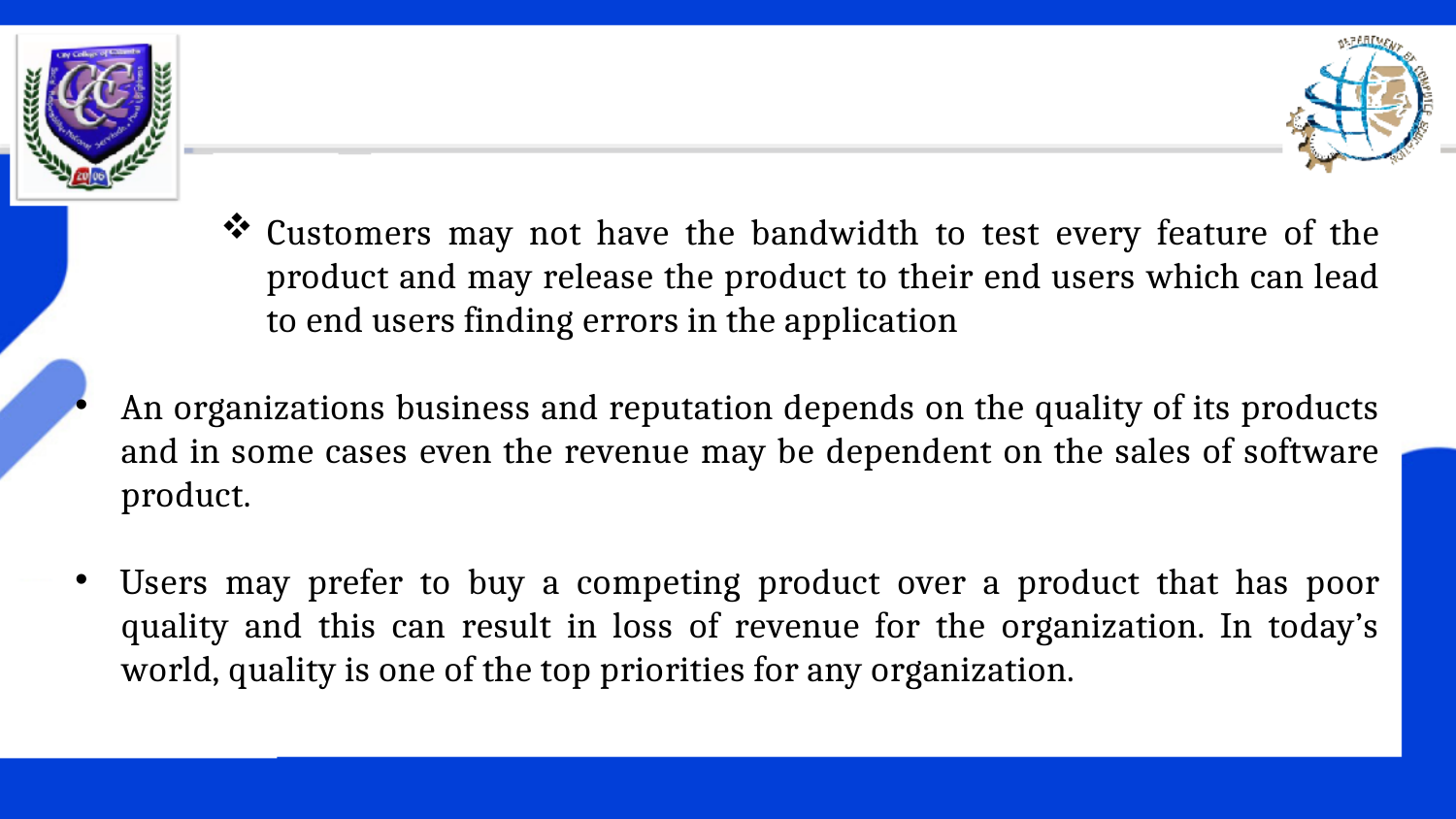

Customers may not have the bandwidth to test every feature of the product and may release the product to their end users which can lead to end users finding errors in the application

An organizations business and reputation depends on the quality of its products and in some cases even the revenue may be dependent on the sales of software product.

Users may prefer to buy a competing product over a product that has poor quality and this can result in loss of revenue for the organization. In today’s world, quality is one of the top priorities for any organization.